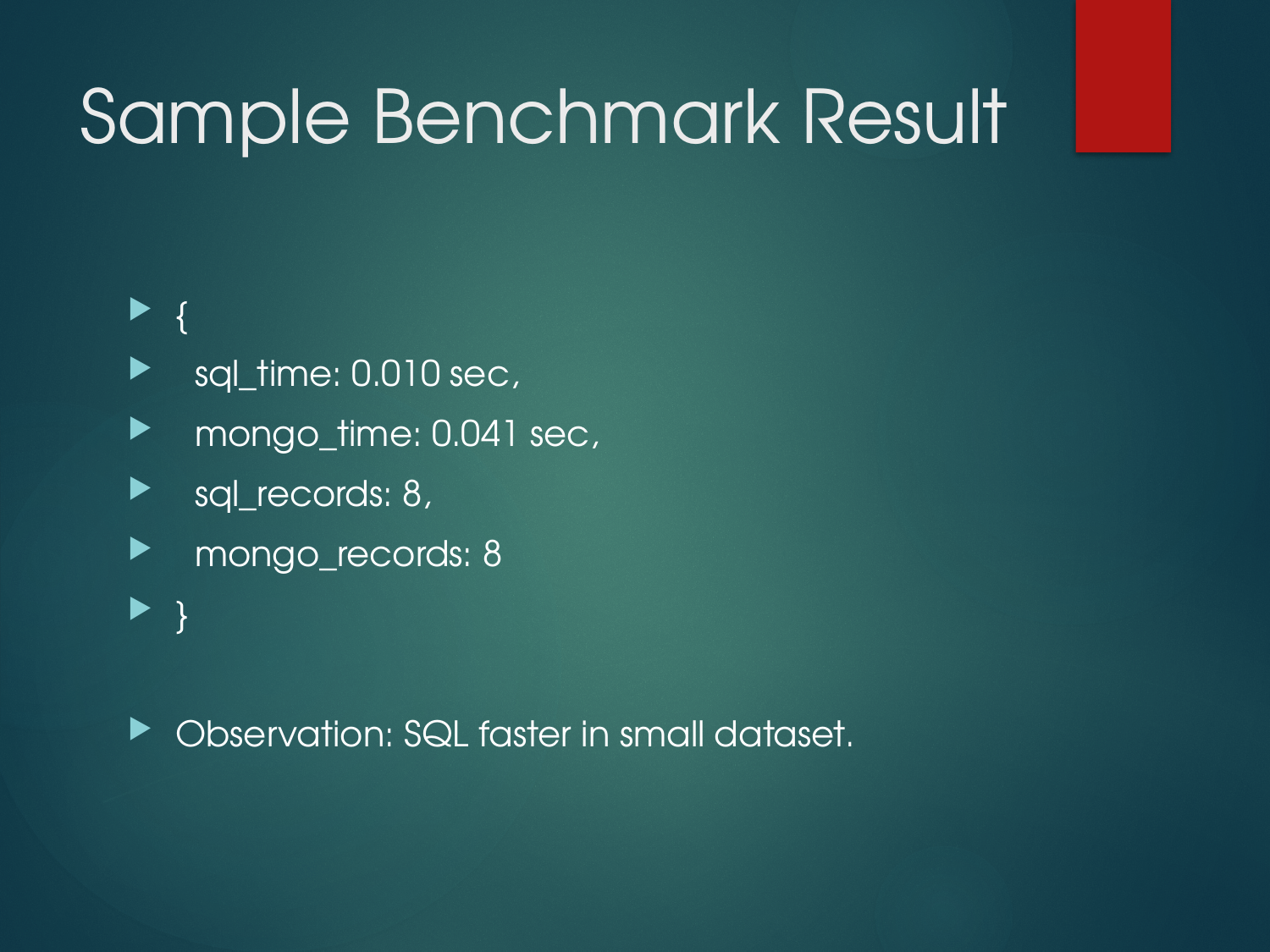

# Sample Benchmark Result
{
  sql_time: 0.010 sec,
  mongo_time: 0.041 sec,
  sql_records: 8,
  mongo_records: 8
}

Observation: SQL faster in small dataset.